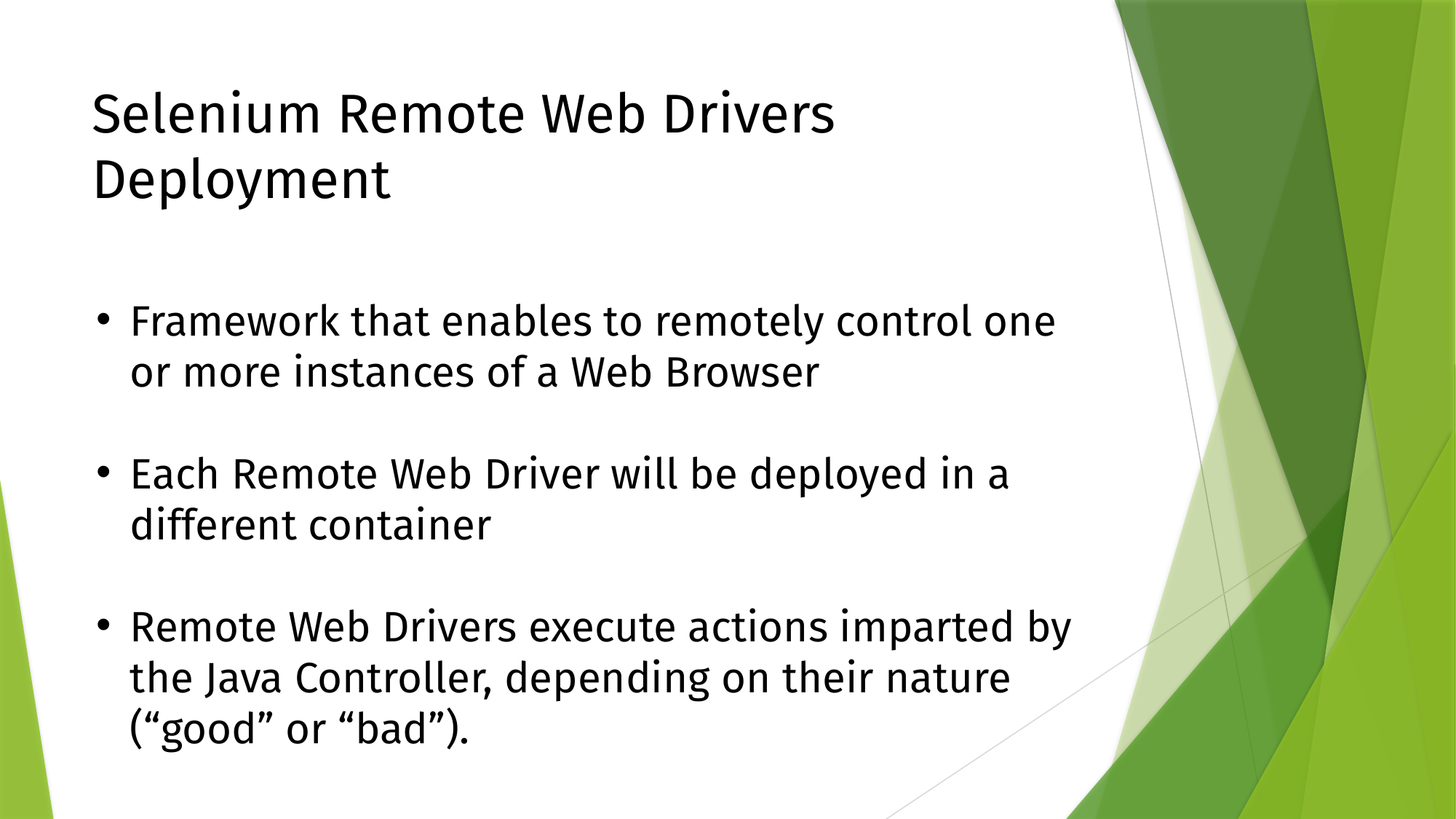

# Selenium Remote Web Drivers Deployment
Framework that enables to remotely control one or more instances of a Web Browser

Each Remote Web Driver will be deployed in a different container

Remote Web Drivers execute actions imparted by the Java Controller, depending on their nature (“good” or “bad”).